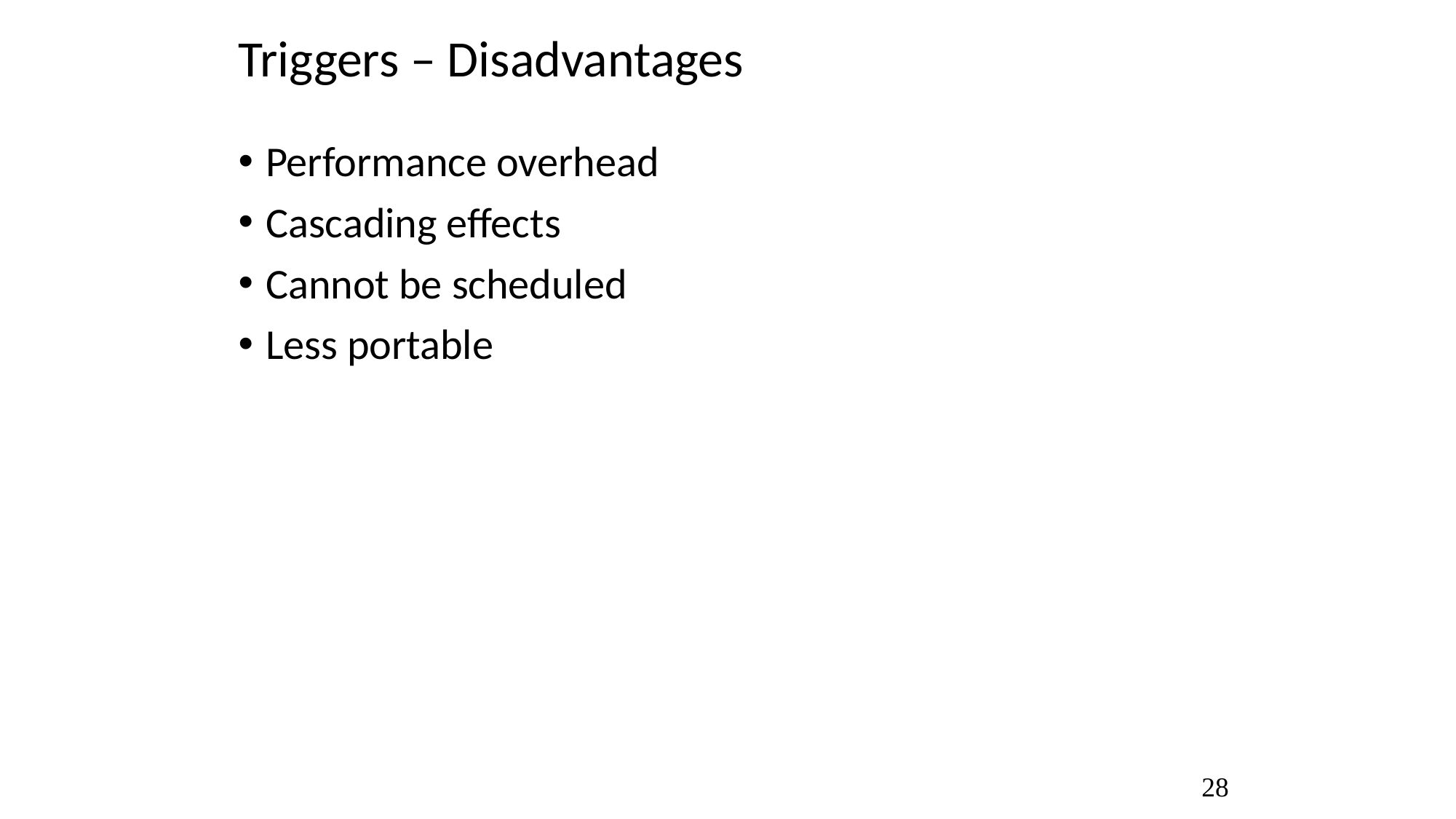

# Triggers – Disadvantages
Performance overhead
Cascading effects
Cannot be scheduled
Less portable
28